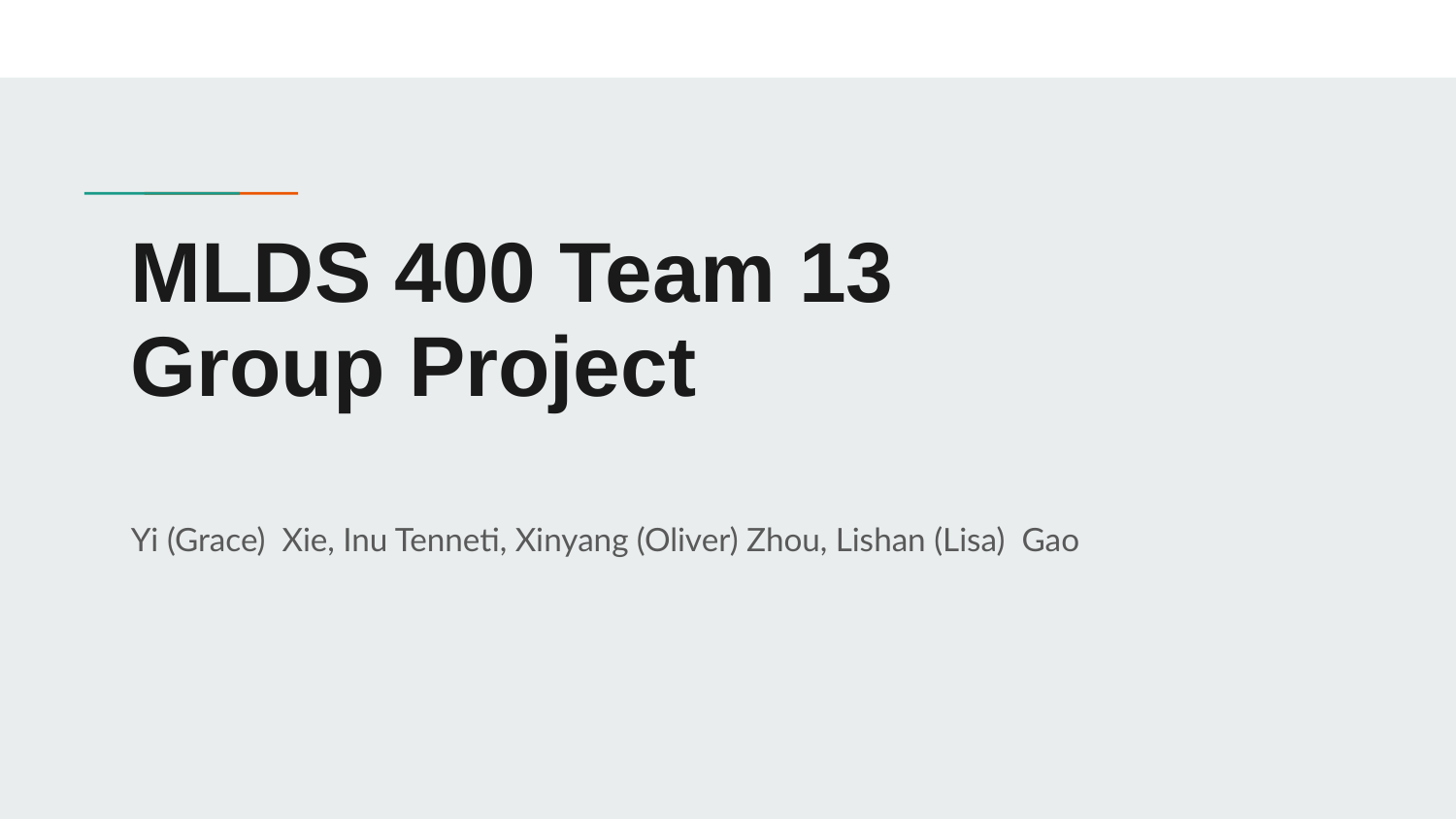

# MLDS 400 Team 13
Group Project
Yi (Grace)  Xie, Inu Tenneti, Xinyang (Oliver) Zhou, Lishan (Lisa)  Gao